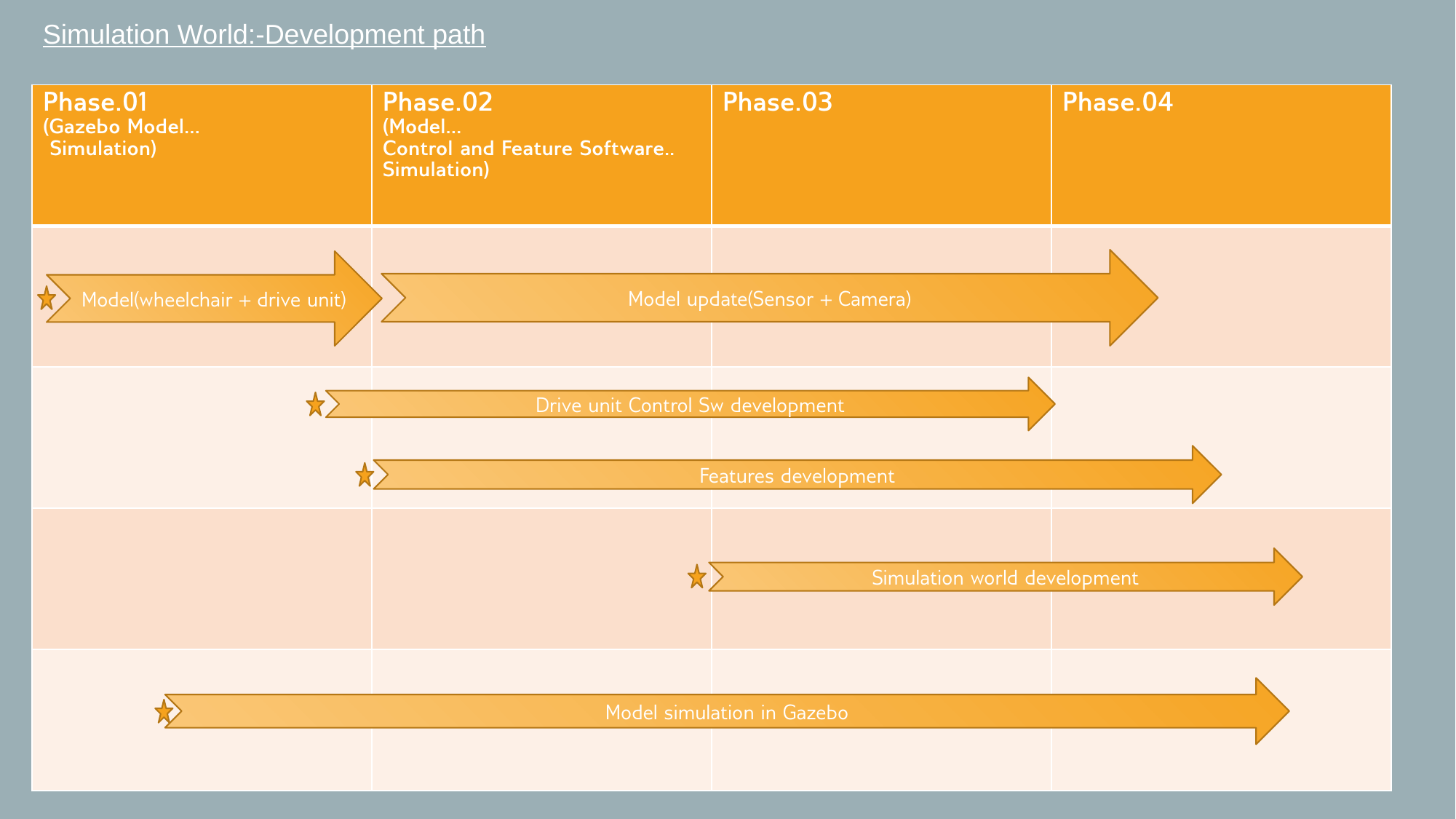

Simulation World:-Development path
| Phase.01 (Gazebo Model… Simulation) | Phase.02 (Model… Control and Feature Software.. Simulation) | Phase.03 | Phase.04 |
| --- | --- | --- | --- |
|  |  |  |  |
|  |  |  |  |
|  |  |  |  |
|  |  |  |  |
Model update(Sensor + Camera)
Model(wheelchair + drive unit)

Drive unit Control Sw development

Features development

Simulation world development

Model simulation in Gazebo